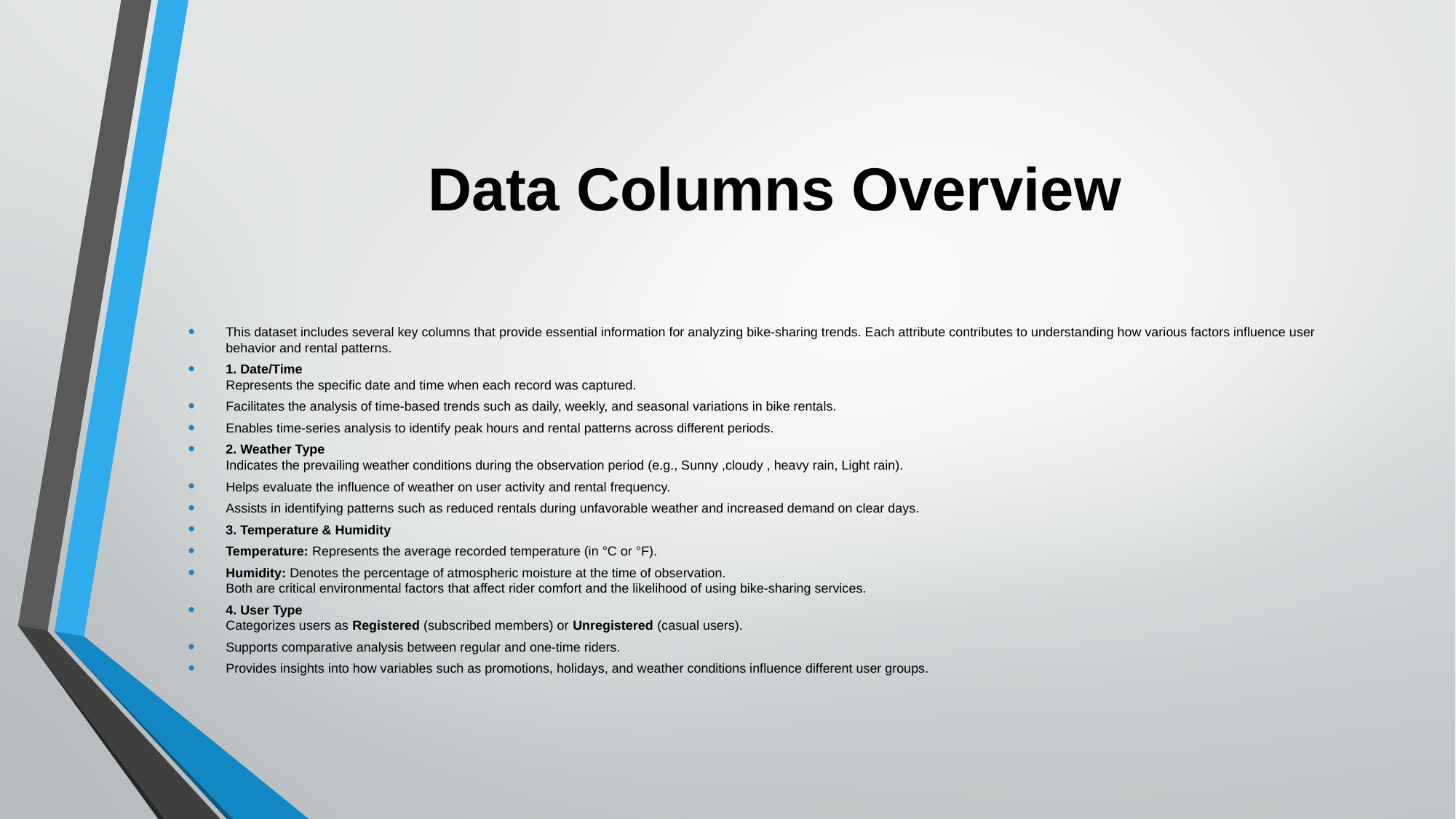

# Data Columns Overview
This dataset includes several key columns that provide essential information for analyzing bike-sharing trends. Each attribute contributes to understanding how various factors influence user behavior and rental patterns.
1. Date/Time
Represents the specific date and time when each record was captured.
Facilitates the analysis of time-based trends such as daily, weekly, and seasonal variations in bike rentals.
Enables time-series analysis to identify peak hours and rental patterns across different periods.
2. Weather Type
Indicates the prevailing weather conditions during the observation period (e.g., Sunny ,cloudy , heavy rain, Light rain).
Helps evaluate the influence of weather on user activity and rental frequency.
Assists in identifying patterns such as reduced rentals during unfavorable weather and increased demand on clear days.
3. Temperature & Humidity
Temperature: Represents the average recorded temperature (in °C or °F).
Humidity: Denotes the percentage of atmospheric moisture at the time of observation.
Both are critical environmental factors that affect rider comfort and the likelihood of using bike-sharing services.
4. User Type
Categorizes users as Registered (subscribed members) or Unregistered (casual users).
Supports comparative analysis between regular and one-time riders.
Provides insights into how variables such as promotions, holidays, and weather conditions influence different user groups.